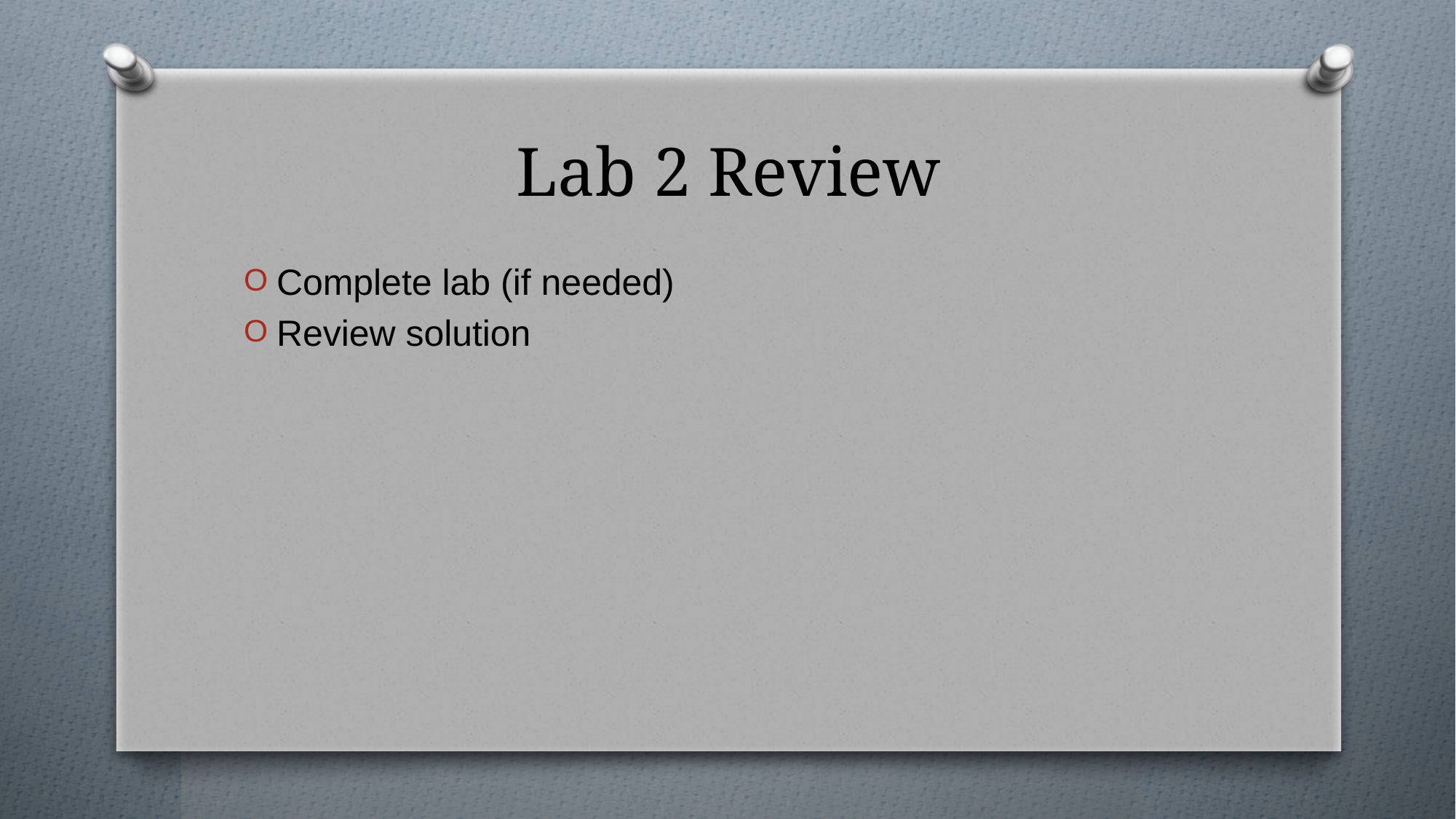

# Lab 2 Review
Complete lab (if needed)
Review solution